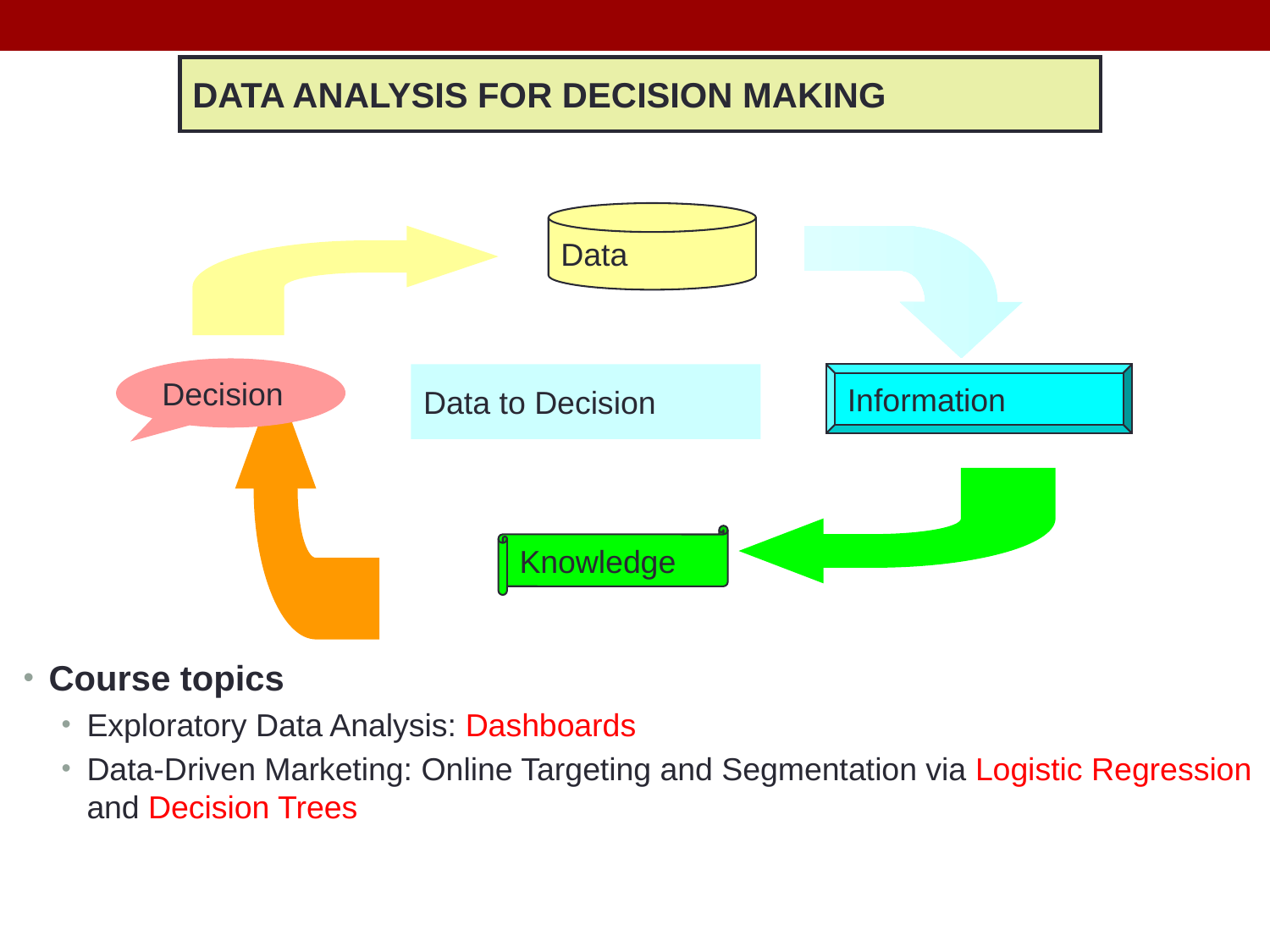

DATA ANALYSIS FOR DECISION MAKING

Data

Decision
Data to Decision
Information

Knowledge
Course topics
Exploratory Data Analysis: Dashboards
Data-Driven Marketing: Online Targeting and Segmentation via Logistic Regression and Decision Trees